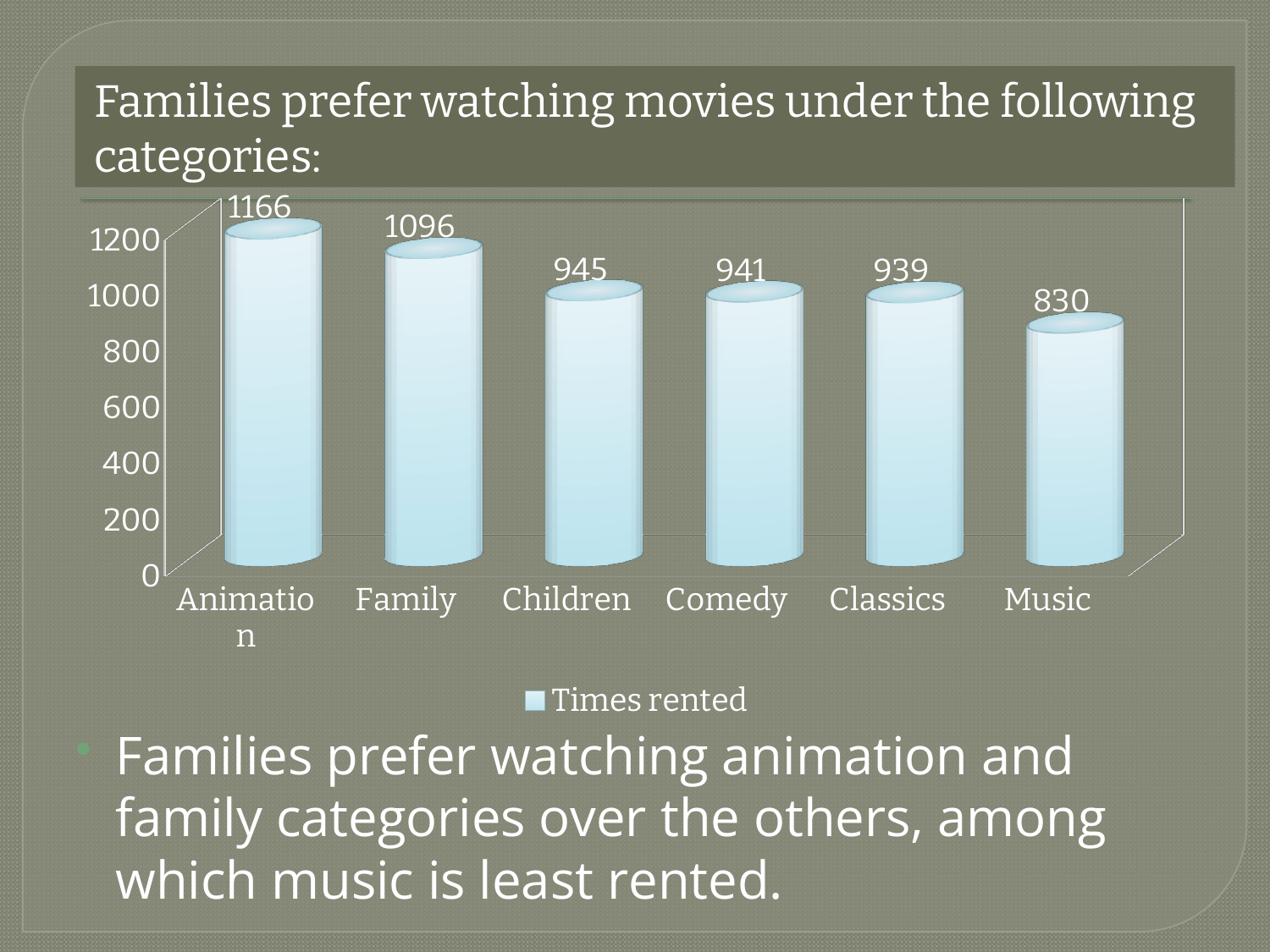

# Families prefer watching movies under the following categories:

[unsupported chart]

Families prefer watching animation and family categories over the others, among which music is least rented.